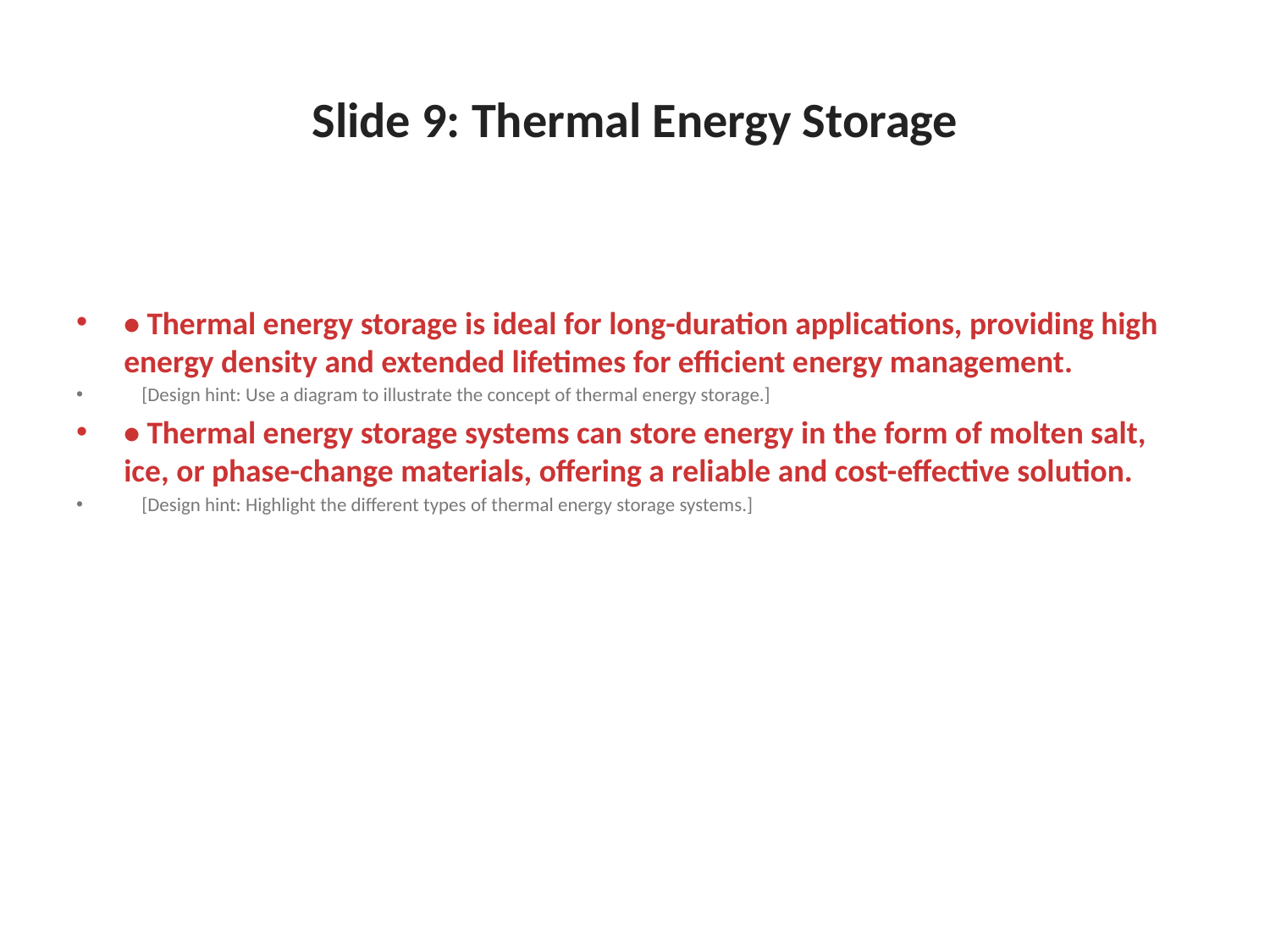

# Slide 9: Thermal Energy Storage

• Thermal energy storage is ideal for long-duration applications, providing high energy density and extended lifetimes for efficient energy management.
    [Design hint: Use a diagram to illustrate the concept of thermal energy storage.]
• Thermal energy storage systems can store energy in the form of molten salt, ice, or phase-change materials, offering a reliable and cost-effective solution.
    [Design hint: Highlight the different types of thermal energy storage systems.]